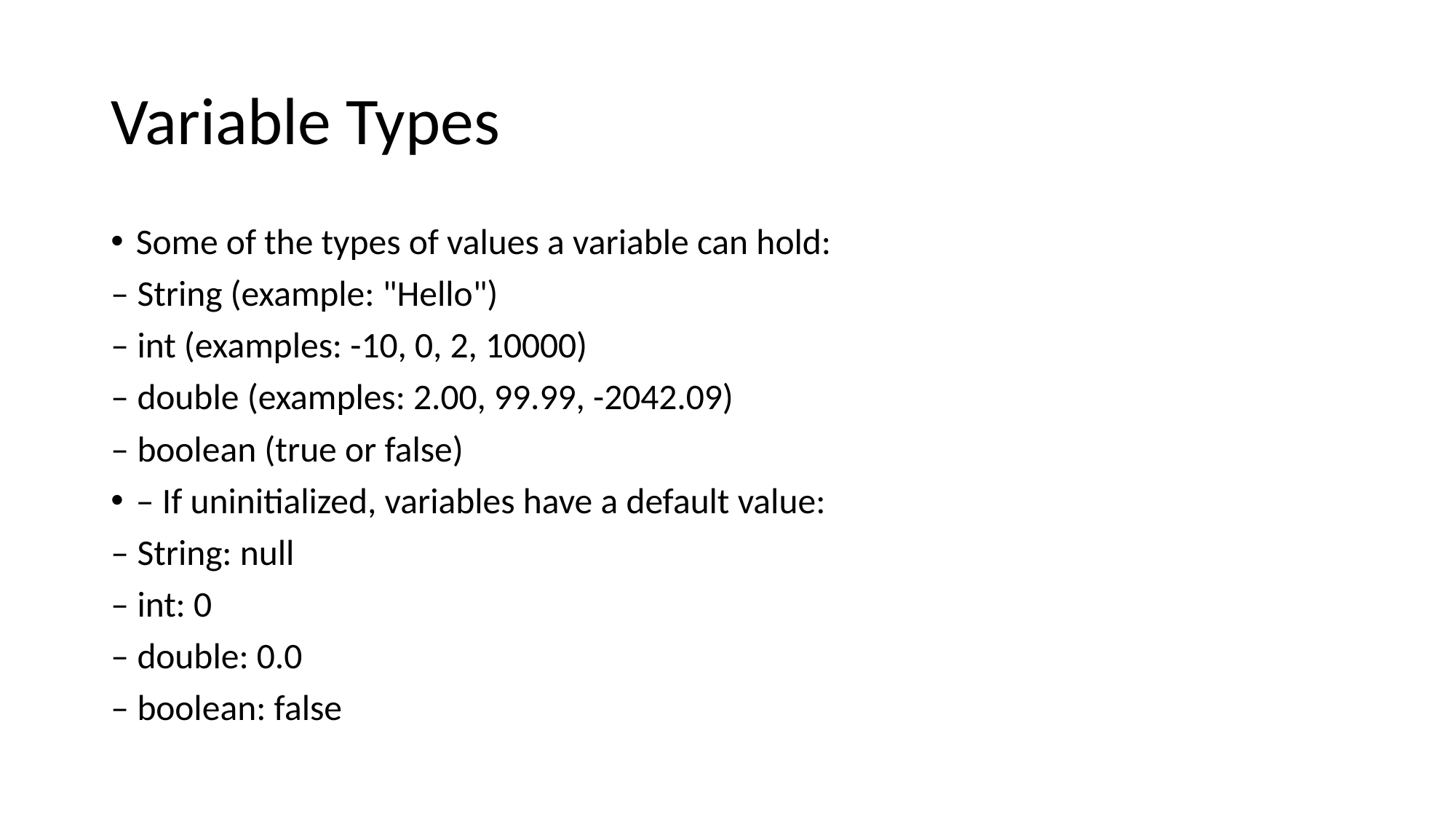

# Variable Types
Some of the types of values a variable can hold:
– String (example: "Hello")
– int (examples: -10, 0, 2, 10000)
– double (examples: 2.00, 99.99, -2042.09)
– boolean (true or false)
– If uninitialized, variables have a default value:
– String: null
– int: 0
– double: 0.0
– boolean: false